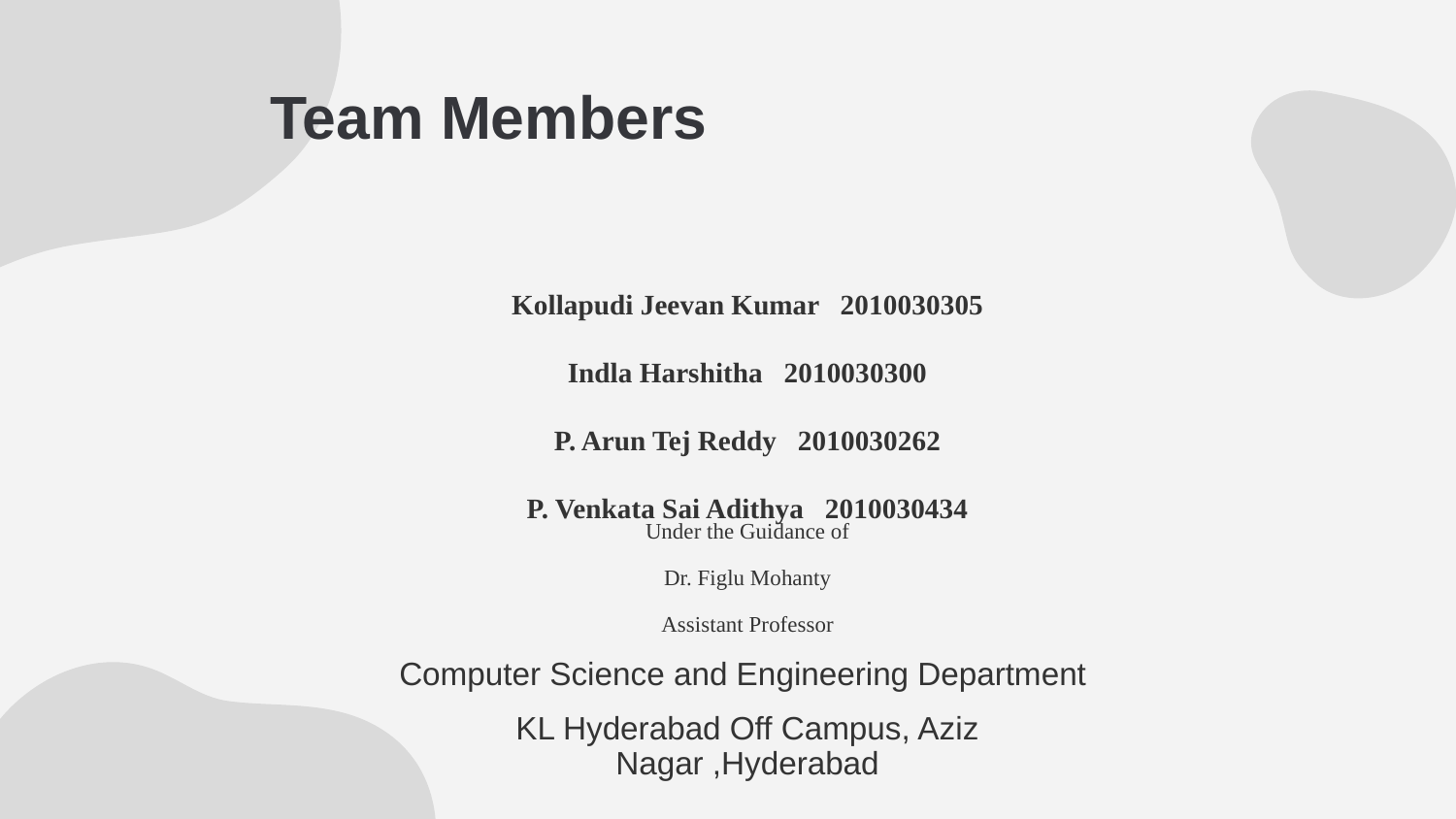

Team Members
# Kollapudi Jeevan Kumar   2010030305 Indla Harshitha   2010030300 P. Arun Tej Reddy   2010030262 P. Venkata Sai Adithya   2010030434
Under the Guidance of
Dr. Figlu Mohanty
Assistant Professor
Computer Science and Engineering Department
KL Hyderabad Off Campus, Aziz Nagar ,Hyderabad